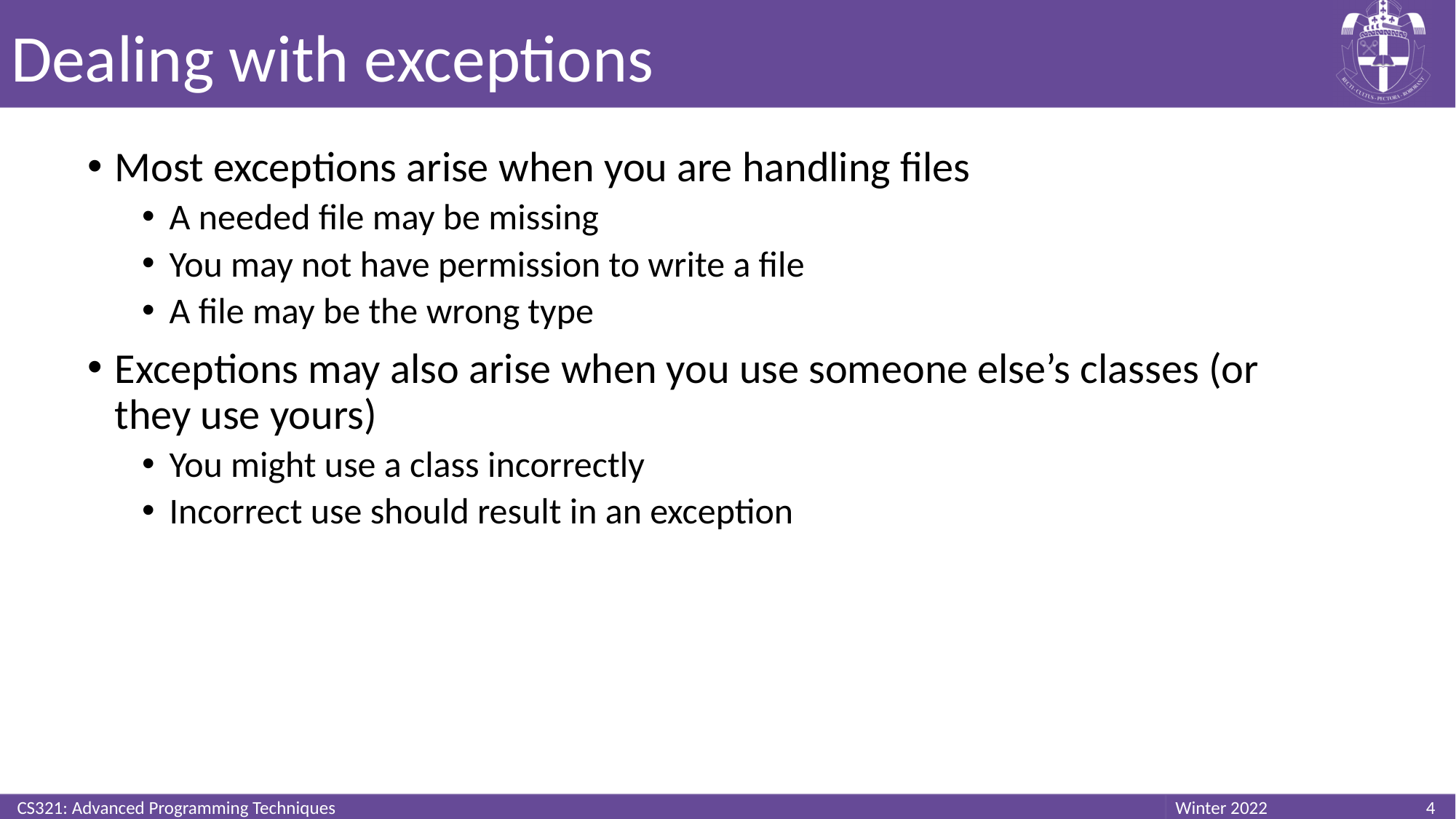

# Dealing with exceptions
Most exceptions arise when you are handling files
A needed file may be missing
You may not have permission to write a file
A file may be the wrong type
Exceptions may also arise when you use someone else’s classes (or they use yours)
You might use a class incorrectly
Incorrect use should result in an exception
CS321: Advanced Programming Techniques
4
Winter 2022